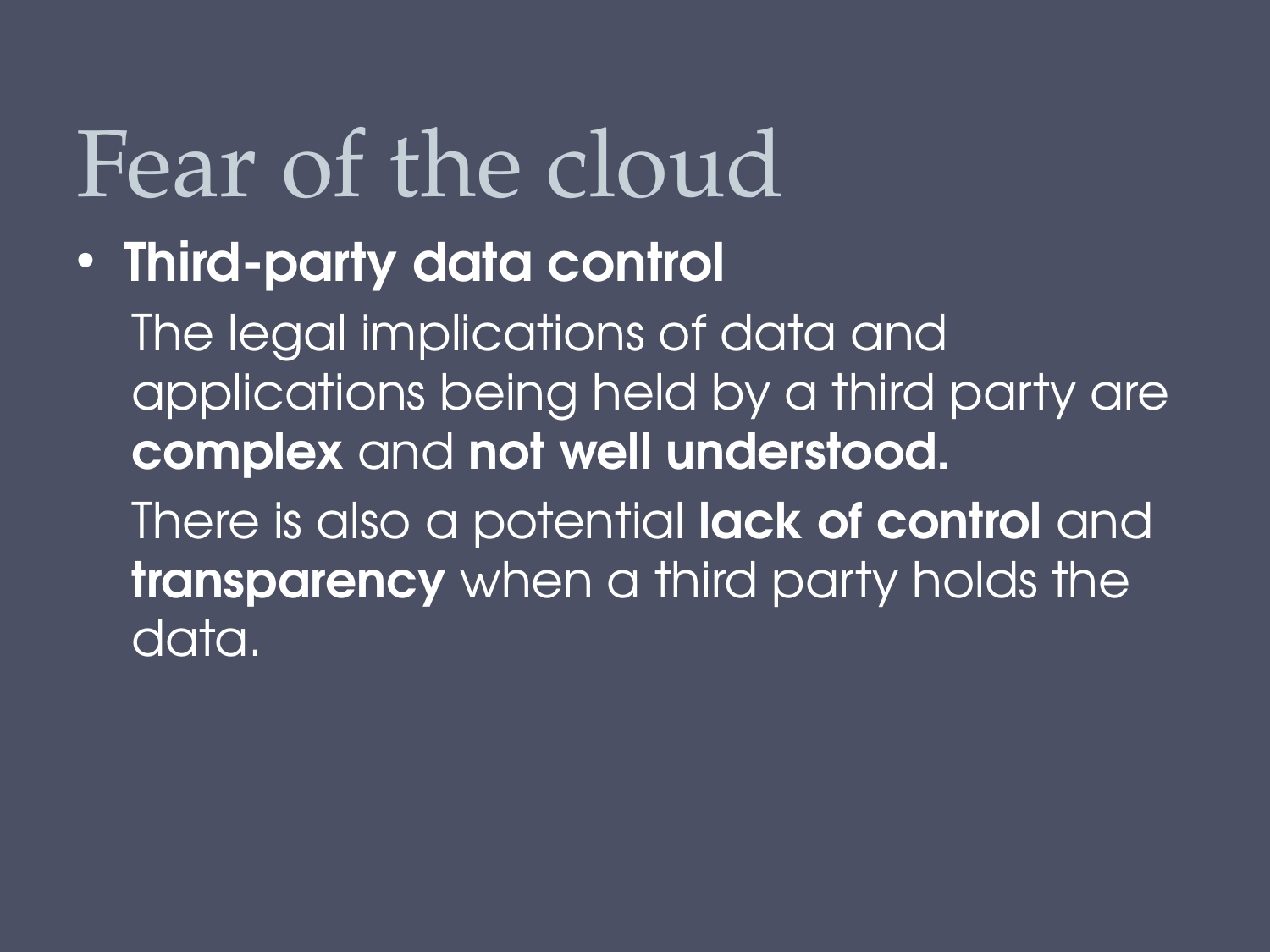

# Fear of the cloud
Third-party data control
The legal implications of data and applications being held by a third party are complex and not well understood.
There is also a potential lack of control and transparency when a third party holds the data.